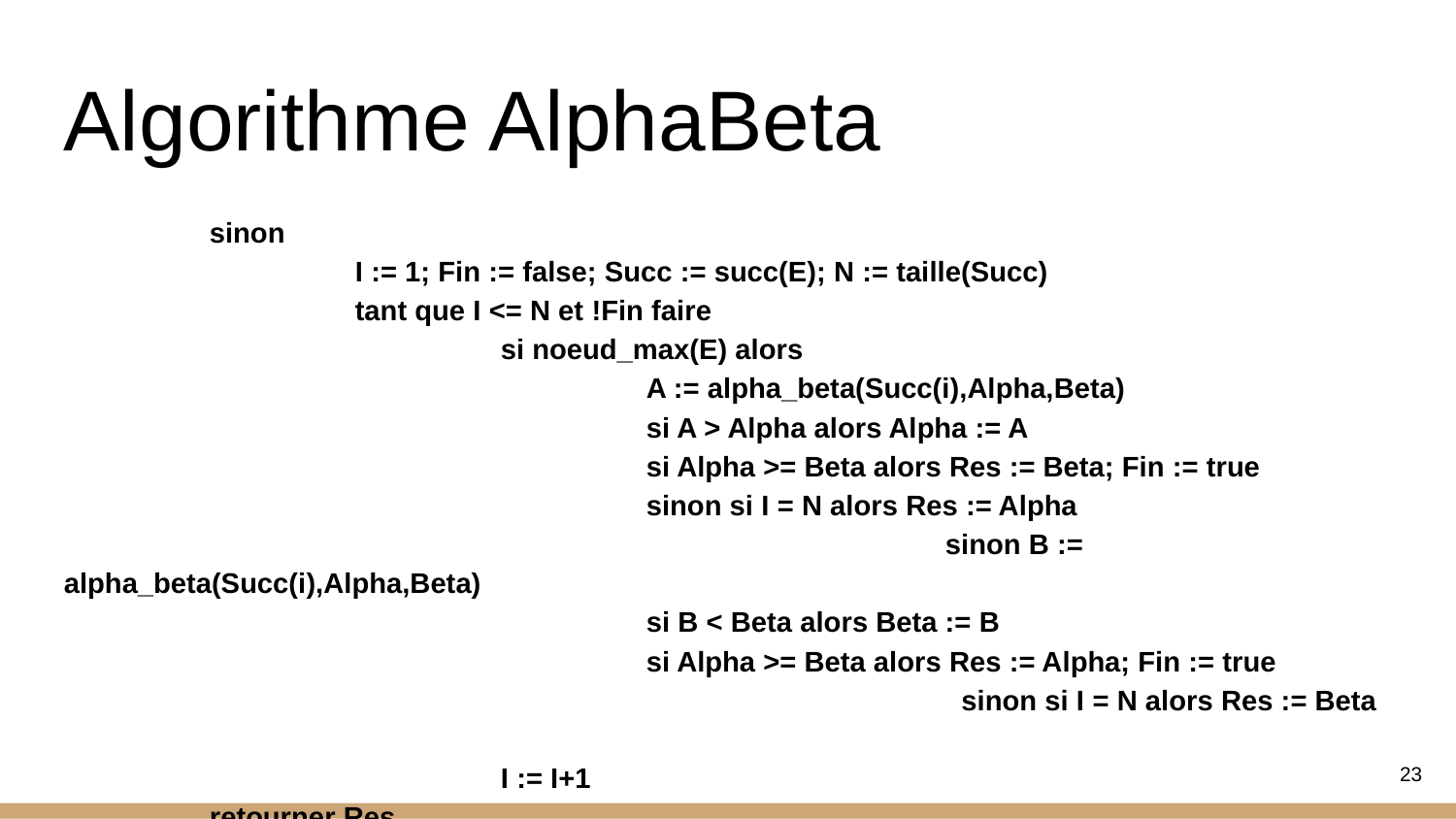

Algorithme AlphaBeta
	sinon
		I := 1; Fin := false; Succ := succ(E); N := taille(Succ)
		tant que I <= N et !Fin faire
			si noeud_max(E) alors
				A := alpha_beta(Succ(i),Alpha,Beta)
				si A > Alpha alors Alpha := A
				si Alpha >= Beta alors Res := Beta; Fin := true
				sinon si I = N alors Res := Alpha
						 sinon B := alpha_beta(Succ(i),Alpha,Beta)
				si B < Beta alors Beta := B
				si Alpha >= Beta alors Res := Alpha; Fin := true
						   sinon si I = N alors Res := Beta
			I := I+1
	retourner Res
23